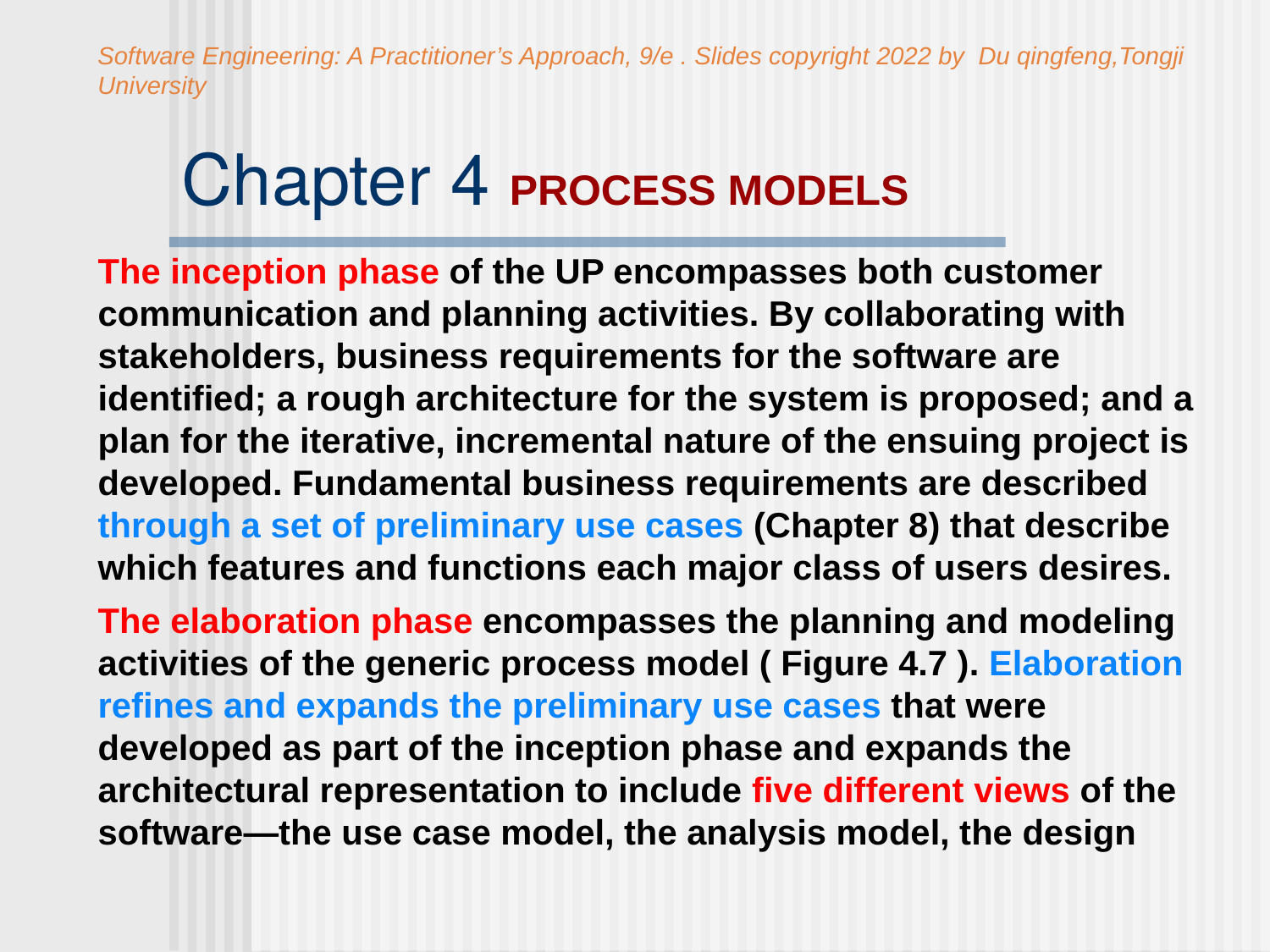

Software Engineering: A Practitioner’s Approach, 9/e . Slides copyright 2022 by  Du qingfeng,Tongji University
# Chapter 4 PROCESS MODELS
The inception phase of the UP encompasses both customer communication and planning activities. By collaborating with stakeholders, business requirements for the software are identified; a rough architecture for the system is proposed; and a plan for the iterative, incremental nature of the ensuing project is developed. Fundamental business requirements are described through a set of preliminary use cases (Chapter 8) that describe which features and functions each major class of users desires.
The elaboration phase encompasses the planning and modeling activities of the generic process model ( Figure 4.7 ). Elaboration refines and expands the preliminary use cases that were developed as part of the inception phase and expands the architectural representation to include five different views of the software—the use case model, the analysis model, the design